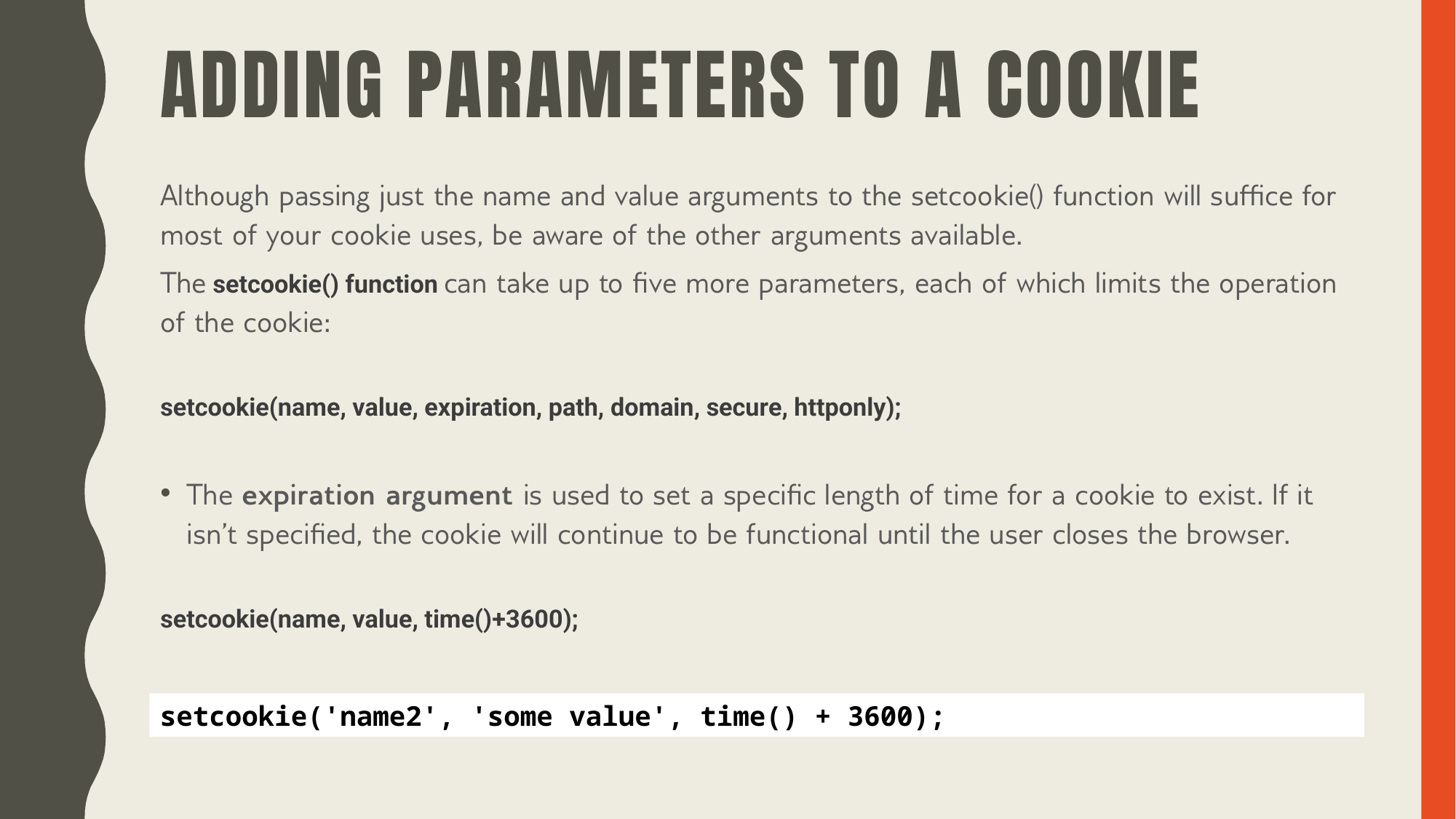

# Adding Parameters to a Cookie
Although passing just the name and value arguments to the setcookie() function will suffice for most of your cookie uses, be aware of the other arguments available.
The setcookie() function can take up to five more parameters, each of which limits the operation of the cookie:

setcookie(name, value, expiration, path, domain, secure, httponly);

The expiration argument is used to set a specific length of time for a cookie to exist. If it isn’t specified, the cookie will continue to be functional until the user closes the browser.

setcookie(name, value, time()+3600);
setcookie('name2', 'some value', time() + 3600);